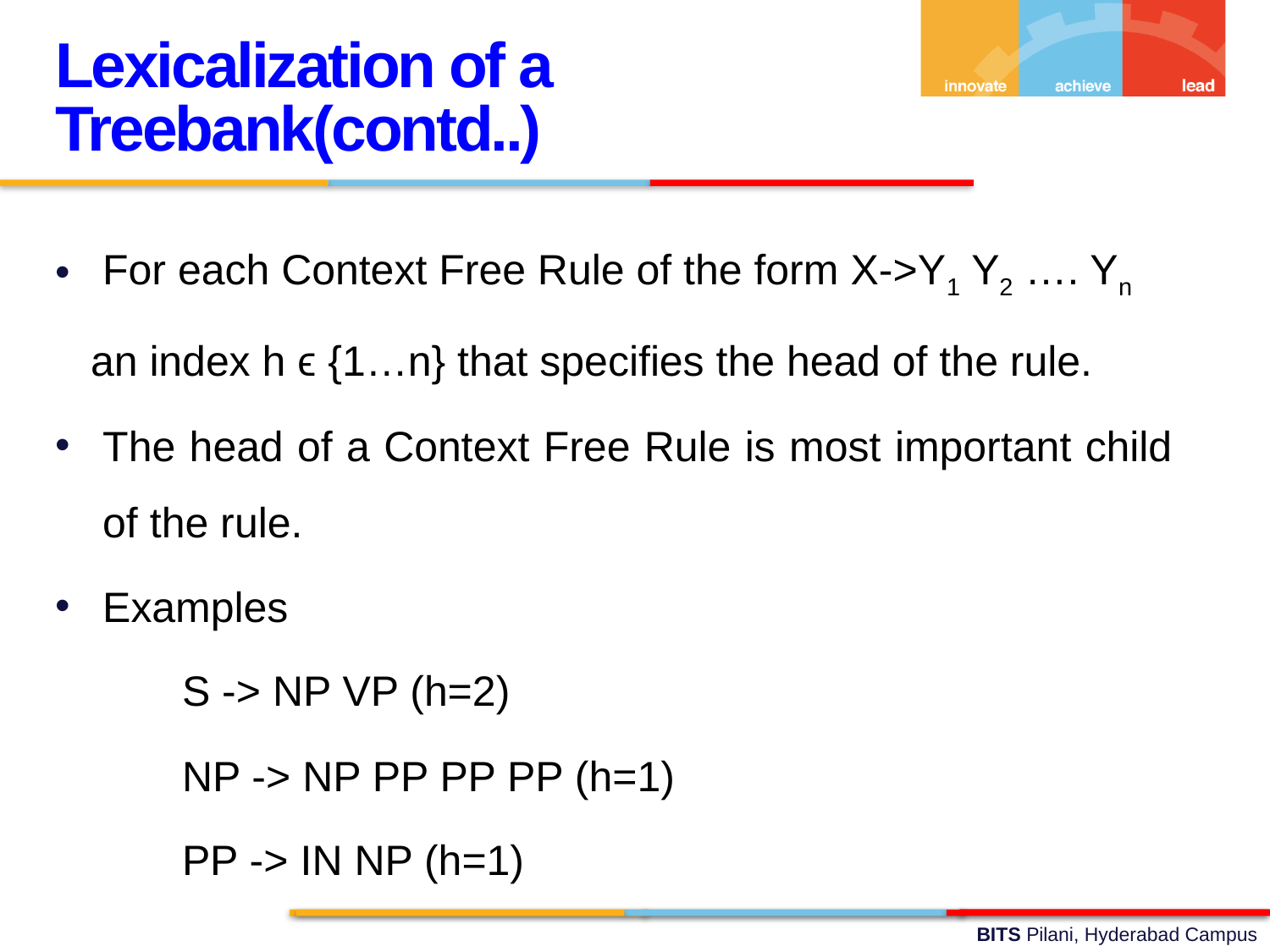

Lexicalization of a Treebank(contd..)
For each Context Free Rule of the form X->Y1 Y2 …. Yn
   an index h ϵ {1…n} that specifies the head of the rule.
The head of a Context Free Rule is most important child of the rule.
Examples
	S -> NP VP (h=2)
	NP -> NP PP PP PP (h=1)
	PP -> IN NP (h=1)